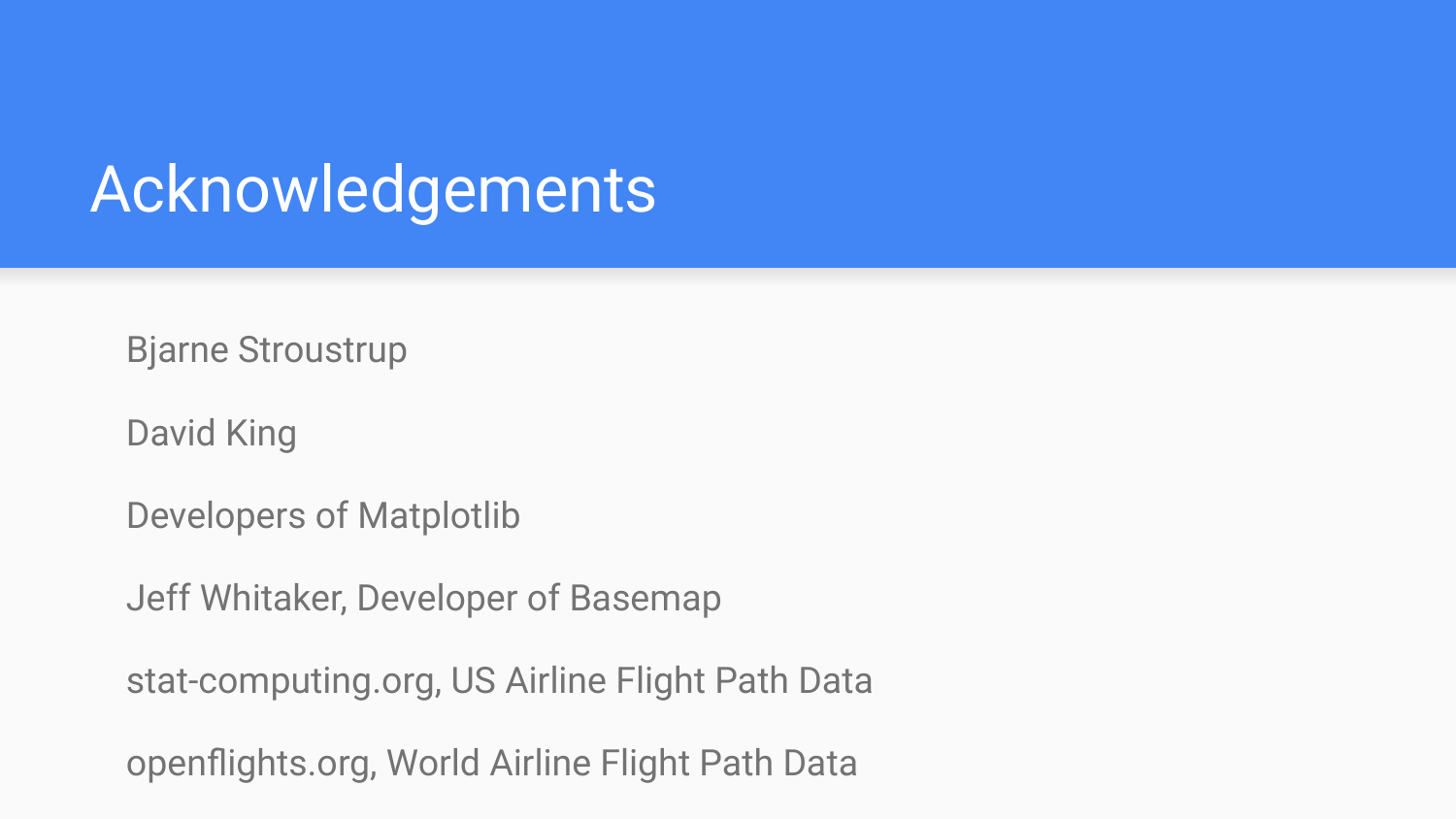

# Acknowledgements
Bjarne Stroustrup
David King
Developers of Matplotlib
Jeff Whitaker, Developer of Basemap
stat-computing.org, US Airline Flight Path Data
openflights.org, World Airline Flight Path Data